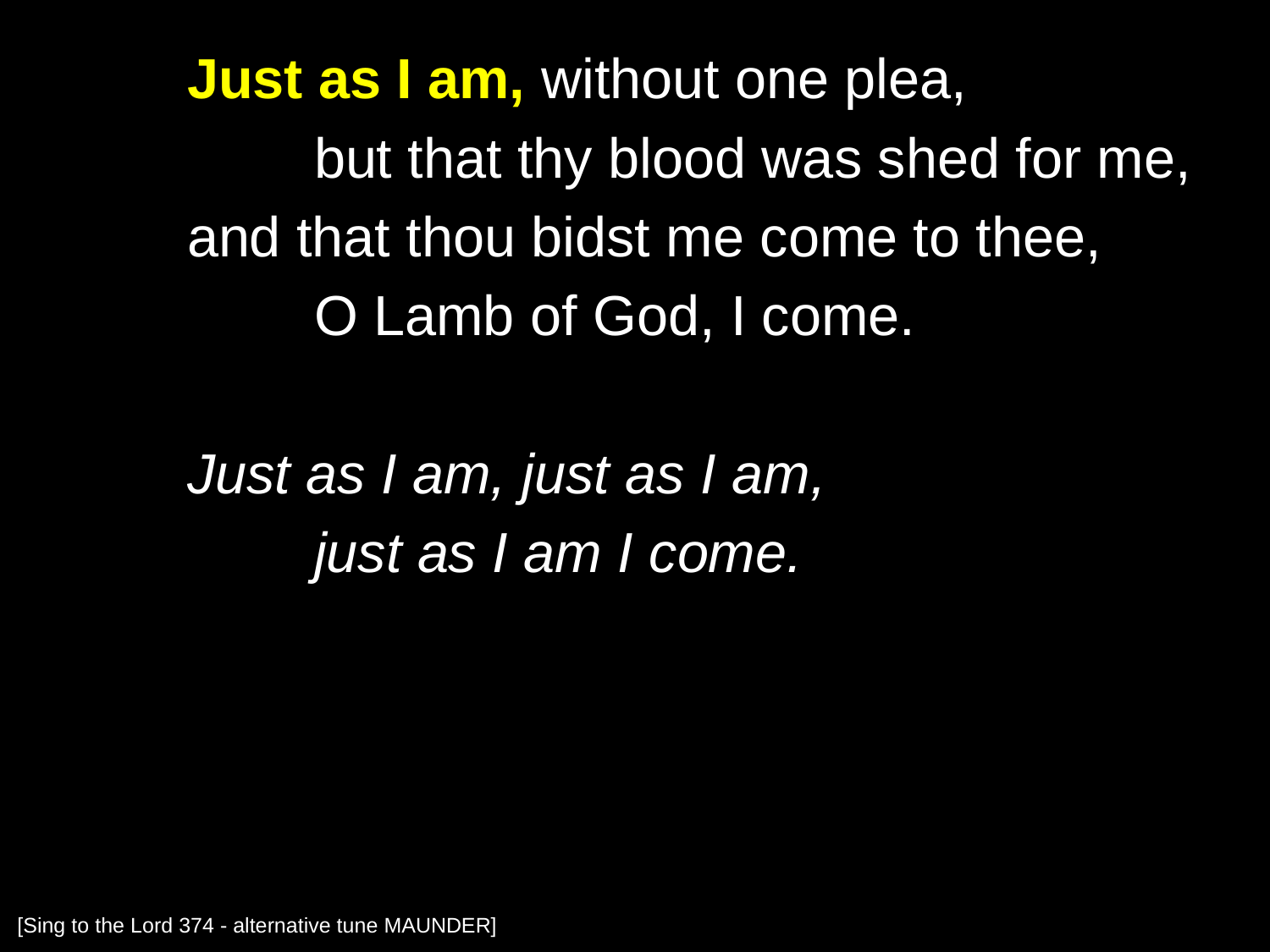

Just as I am, without one plea,
		but that thy blood was shed for me,
	and that thou bidst me come to thee,
		O Lamb of God, I come.

	Just as I am, just as I am,
		just as I am I come.
[Sing to the Lord 374 - alternative tune MAUNDER]